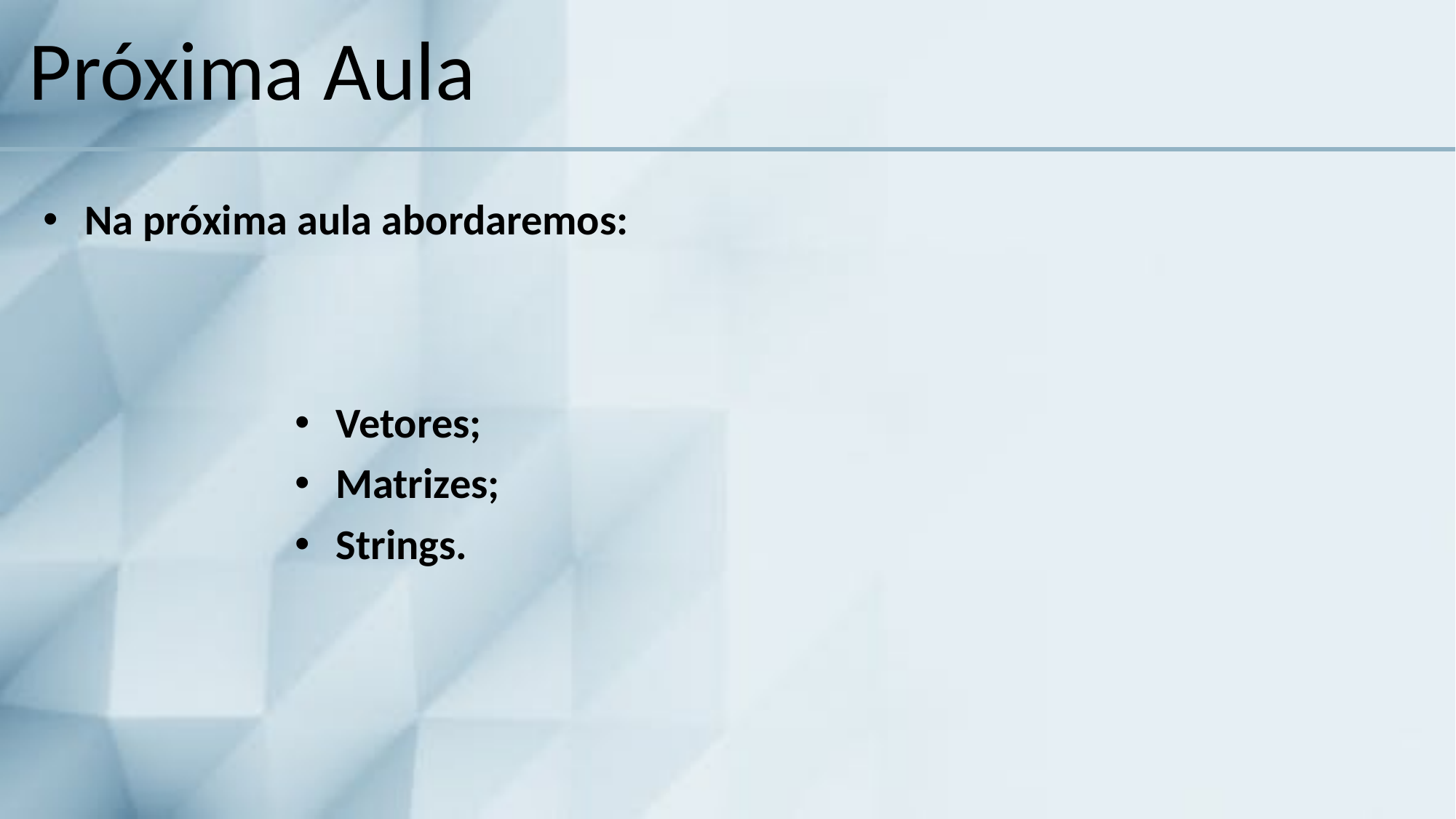

# Próxima Aula
Na próxima aula abordaremos:
Vetores;
Matrizes;
Strings.